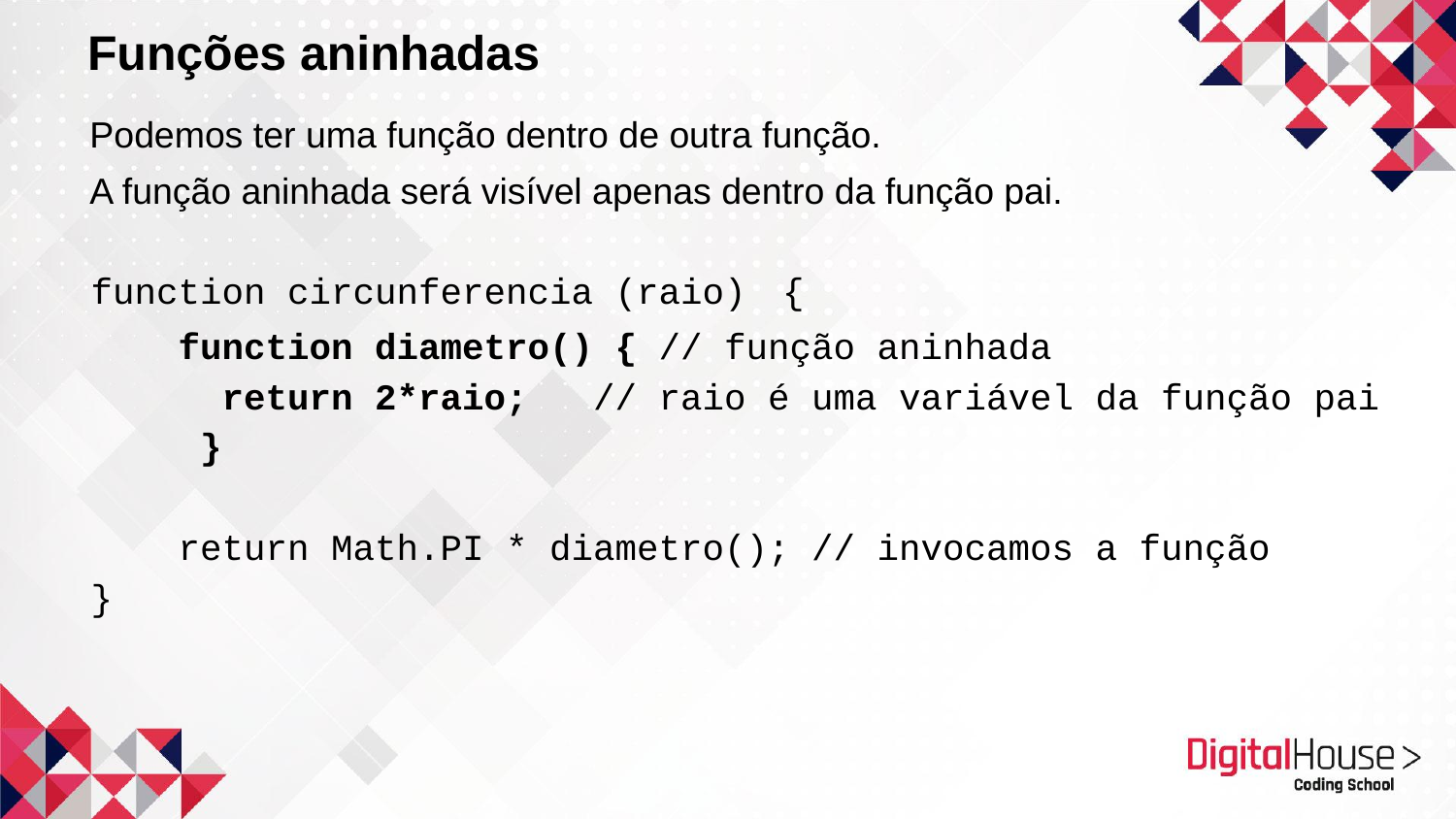

Funções aninhadas
Podemos ter uma função dentro de outra função.
A função aninhada será visível apenas dentro da função pai.
function circunferencia (raio) {
    function diametro() { // função aninhada
      return 2*raio;   // raio é uma variável da função pai
     }

    return Math.PI * diametro(); // invocamos a função
}